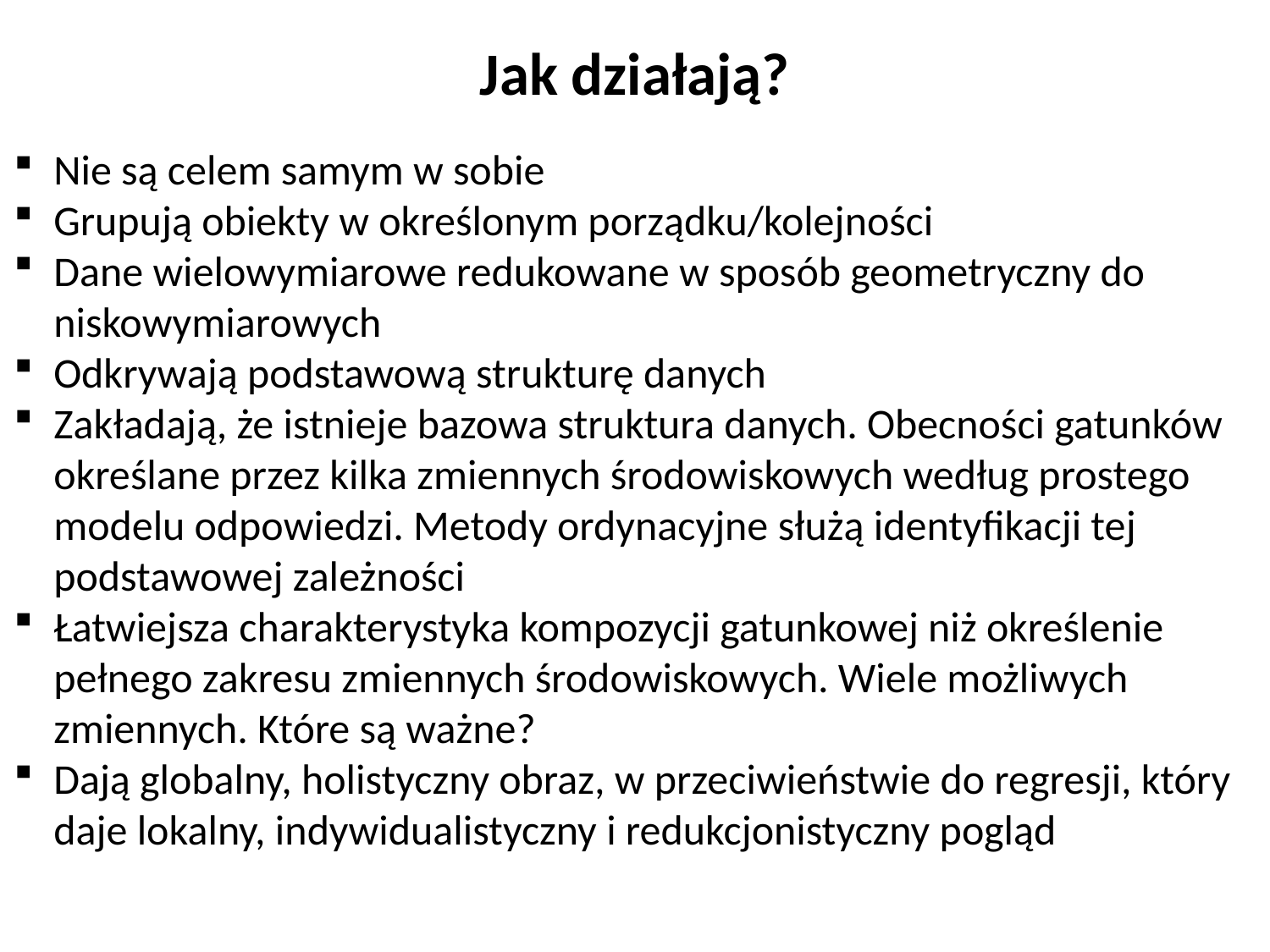

Jak działają?
Nie są celem samym w sobie
Grupują obiekty w określonym porządku/kolejności
Dane wielowymiarowe redukowane w sposób geometryczny do niskowymiarowych
Odkrywają podstawową strukturę danych
Zakładają, że istnieje bazowa struktura danych. Obecności gatunków określane przez kilka zmiennych środowiskowych według prostego modelu odpowiedzi. Metody ordynacyjne służą identyfikacji tej podstawowej zależności
Łatwiejsza charakterystyka kompozycji gatunkowej niż określenie pełnego zakresu zmiennych środowiskowych. Wiele możliwych zmiennych. Które są ważne?
Dają globalny, holistyczny obraz, w przeciwieństwie do regresji, który daje lokalny, indywidualistyczny i redukcjonistyczny pogląd